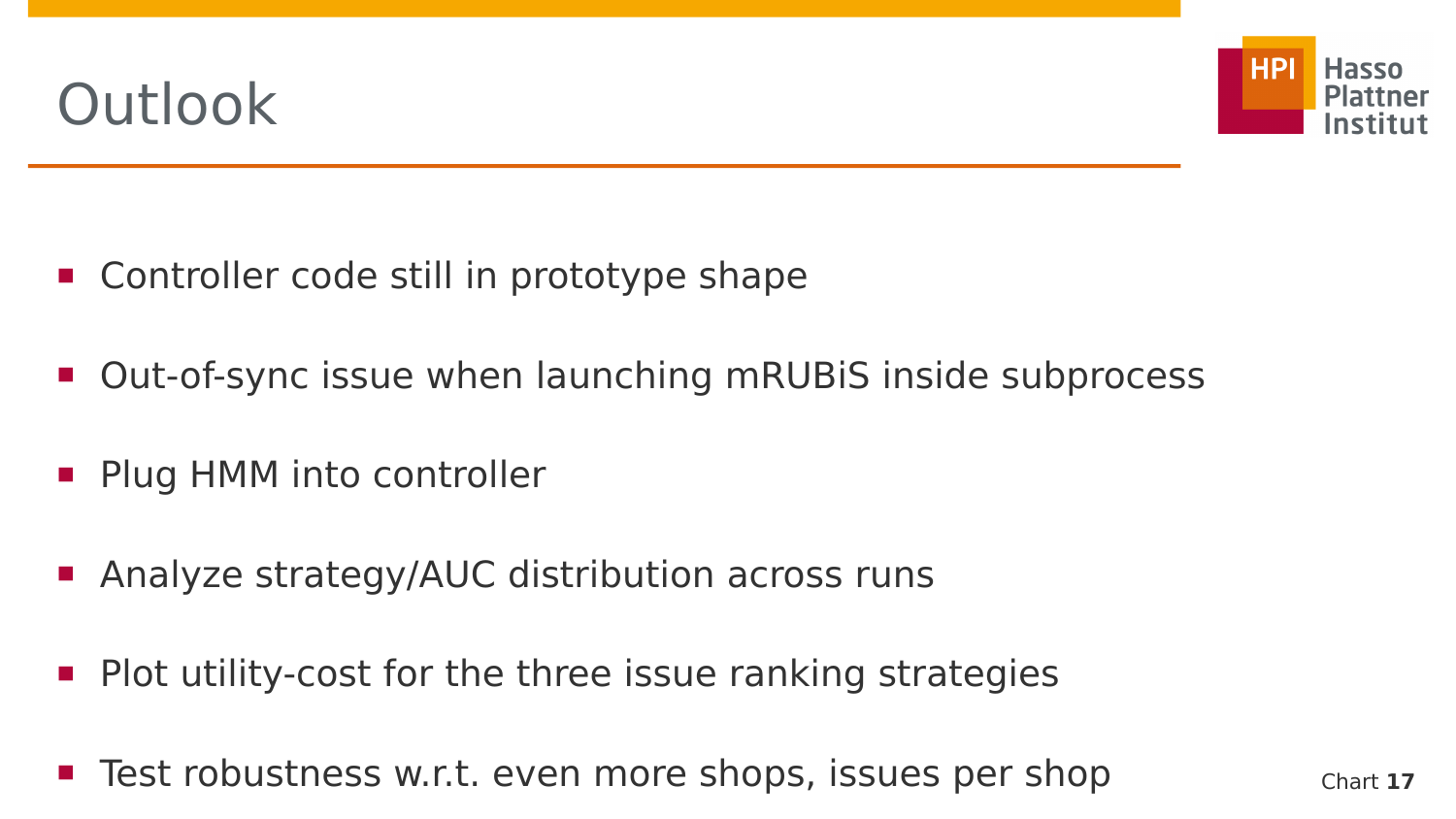

# Outlook
Controller code still in prototype shape
Out-of-sync issue when launching mRUBiS inside subprocess
Plug HMM into controller
Analyze strategy/AUC distribution across runs
Plot utility-cost for the three issue ranking strategies
Test robustness w.r.t. even more shops, issues per shop

Chart 17